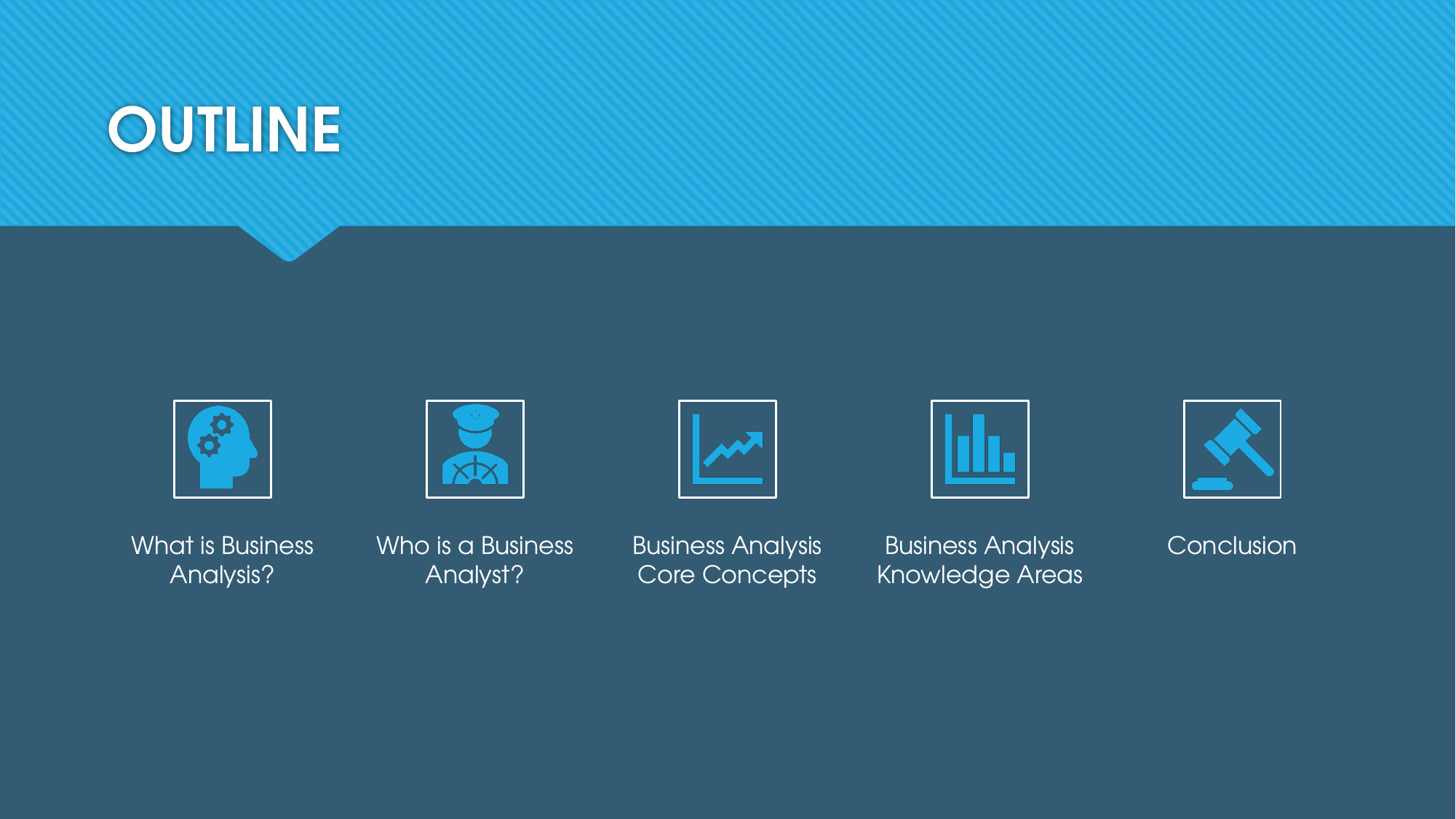

# OUTLINE
What is Business Analysis?
Who is a Business Analyst?
Business Analysis Core Concepts
Business Analysis Knowledge Areas
Conclusion